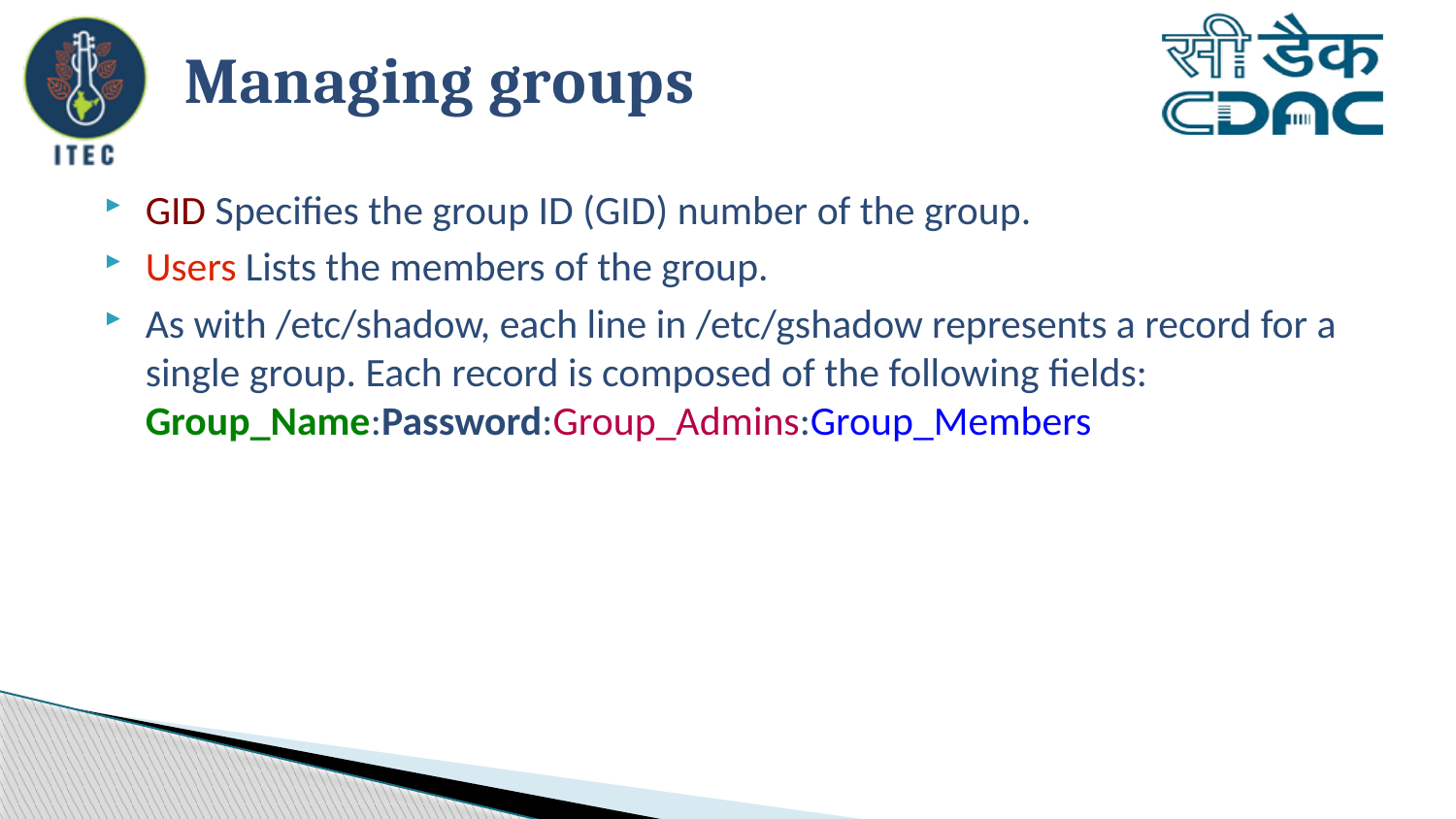

# Managing groups
GID Specifies the group ID (GID) number of the group.
Users Lists the members of the group.
As with /etc/shadow, each line in /etc/gshadow represents a record for a single group. Each record is composed of the following fields: Group_Name:Password:Group_Admins:Group_Members